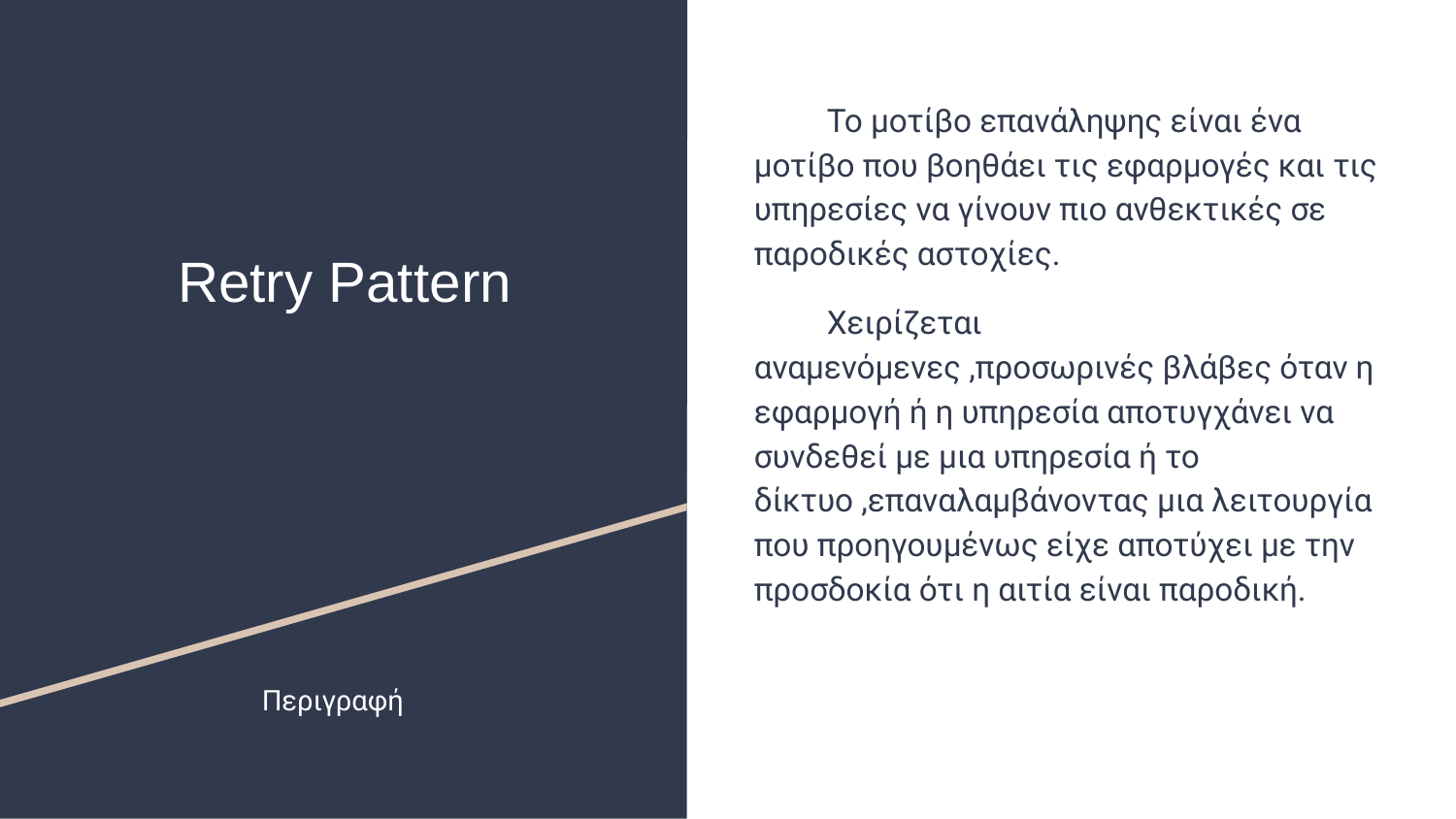

# Retry Pattern
Το μοτίβο επανάληψης είναι ένα μοτίβο που βοηθάει τις εφαρμογές και τις υπηρεσίες να γίνουν πιο ανθεκτικές σε παροδικές αστοχίες.
Χειρίζεται αναμενόμενες ,προσωρινές βλάβες όταν η εφαρμογή ή η υπηρεσία αποτυγχάνει να συνδεθεί με μια υπηρεσία ή το δίκτυο ,επαναλαμβάνοντας μια λειτουργία που προηγουμένως είχε αποτύχει με την προσδοκία ότι η αιτία είναι παροδική.

Περιγραφή